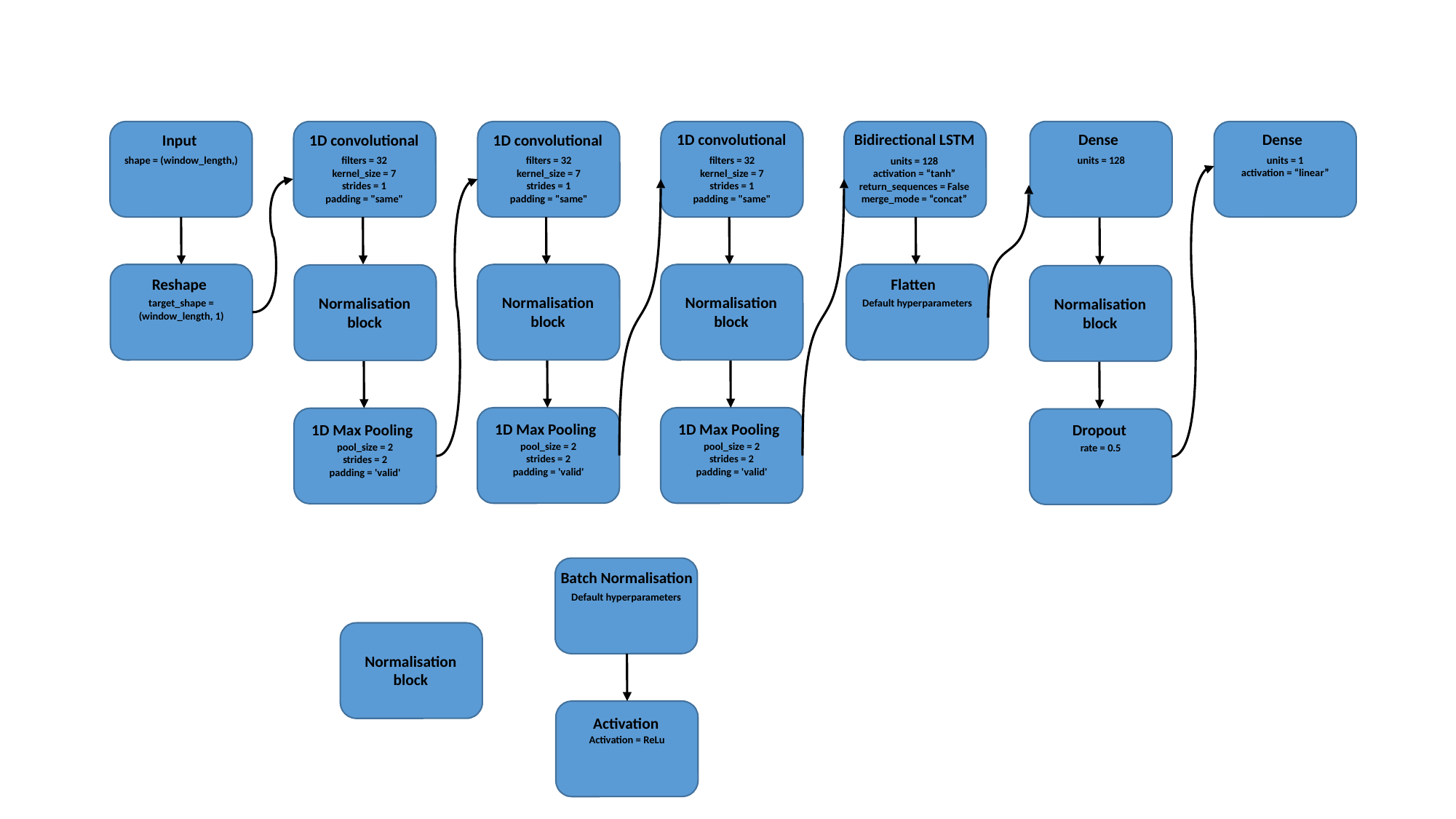

Dense
Dense
1D convolutional
Bidirectional LSTM
1D convolutional
1D convolutional
Input
units = 128
units = 1
activation = “linear”
shape = (window_length,)
filters = 32
kernel_size = 7
strides = 1
padding = "same"
filters = 32
kernel_size = 7
strides = 1
padding = "same"
filters = 32
kernel_size = 7
strides = 1
padding = "same"
units = 128
activation = “tanh”
return_sequences = False
merge_mode = “concat”

Reshape
Flatten
Normalisation block
Normalisation block
Normalisation block
Normalisation block
target_shape = (window_length, 1)
Default hyperparameters

1D Max Pooling
1D Max Pooling
1D Max Pooling
Dropout
pool_size = 2
strides = 2
padding = 'valid'
pool_size = 2
strides = 2
padding = 'valid'
pool_size = 2
strides = 2
padding = 'valid'
rate = 0.5

Batch Normalisation
Default hyperparameters

Normalisation block

Activation
Activation = ReLu